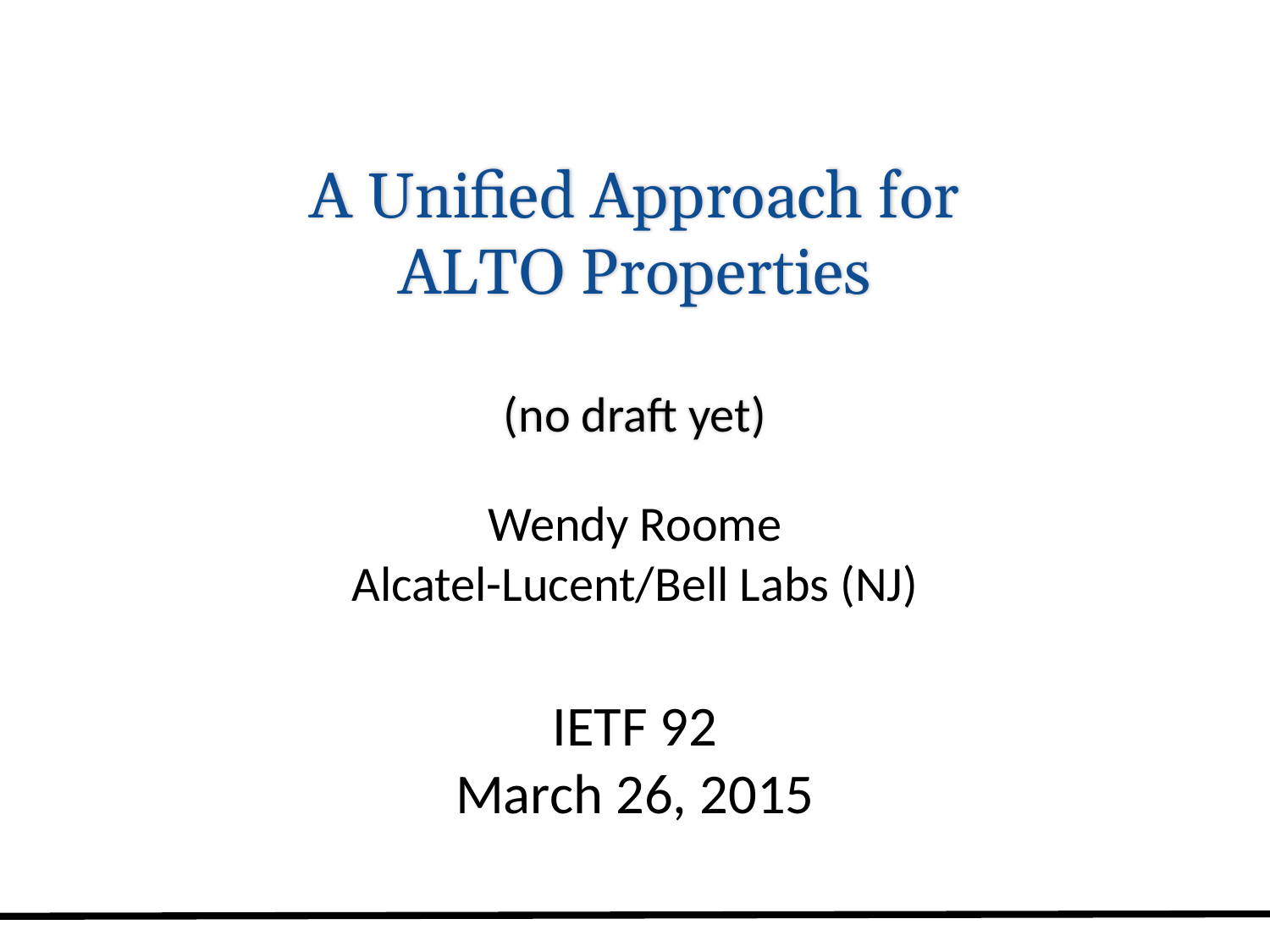

# A Unified Approach for ALTO Properties (no draft yet)
Wendy Roome
Alcatel-Lucent/Bell Labs (NJ)

IETF 92
March 26, 2015